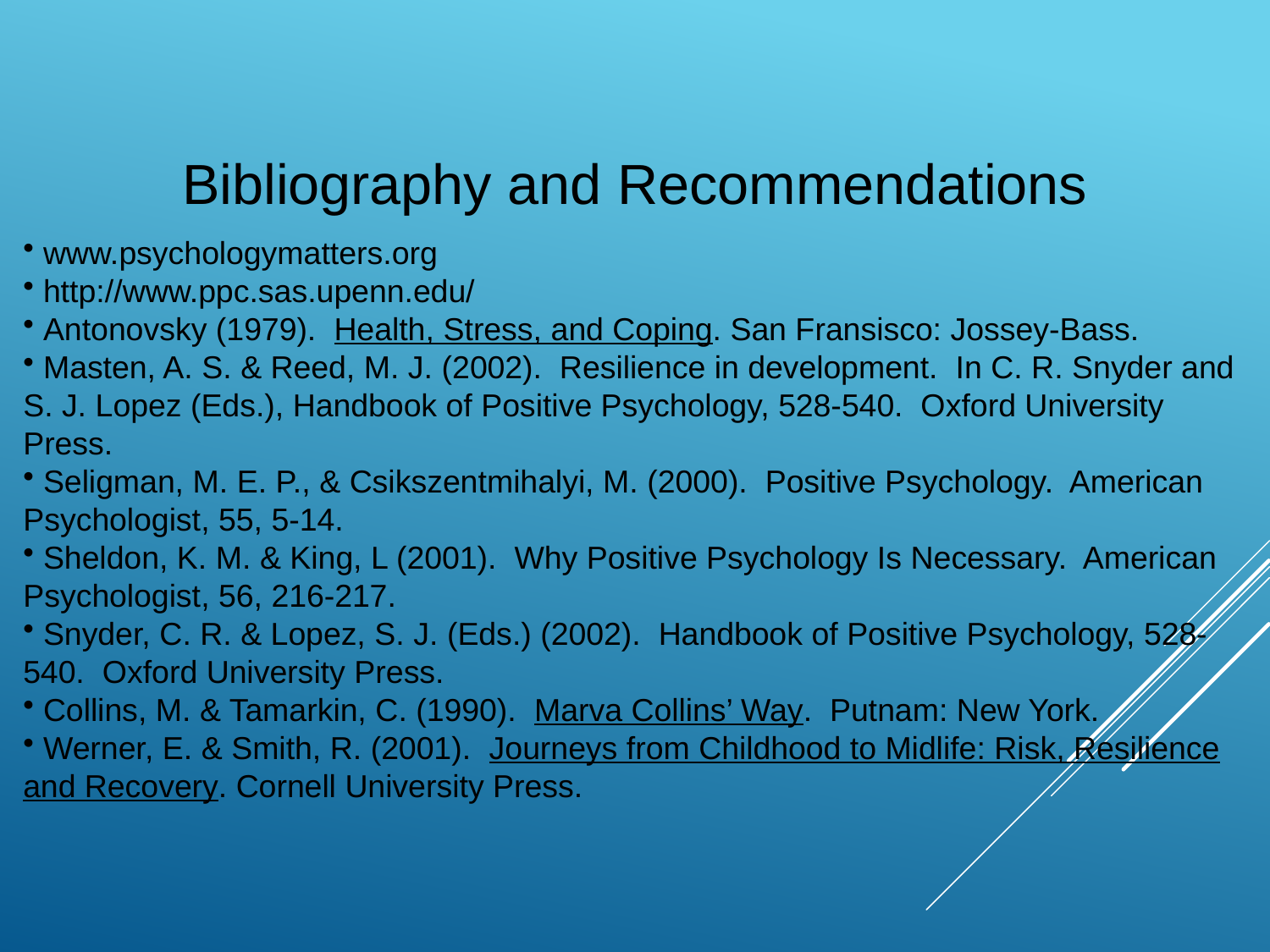

Bibliography and Recommendations

 www.psychologymatters.org
 http://www.ppc.sas.upenn.edu/
 Antonovsky (1979).  Health, Stress, and Coping. San Fransisco: Jossey-Bass.
 Masten, A. S. & Reed, M. J. (2002).  Resilience in development.  In C. R. Snyder and S. J. Lopez (Eds.), Handbook of Positive Psychology, 528-540.  Oxford University Press.
 Seligman, M. E. P., & Csikszentmihalyi, M. (2000).  Positive Psychology.  American Psychologist, 55, 5-14.
 Sheldon, K. M. & King, L (2001).  Why Positive Psychology Is Necessary.  American Psychologist, 56, 216-217.
 Snyder, C. R. & Lopez, S. J. (Eds.) (2002).  Handbook of Positive Psychology, 528-540.  Oxford University Press.
 Collins, M. & Tamarkin, C. (1990).  Marva Collins’ Way.  Putnam: New York.
 Werner, E. & Smith, R. (2001).  Journeys from Childhood to Midlife: Risk, Resilience and Recovery. Cornell University Press.